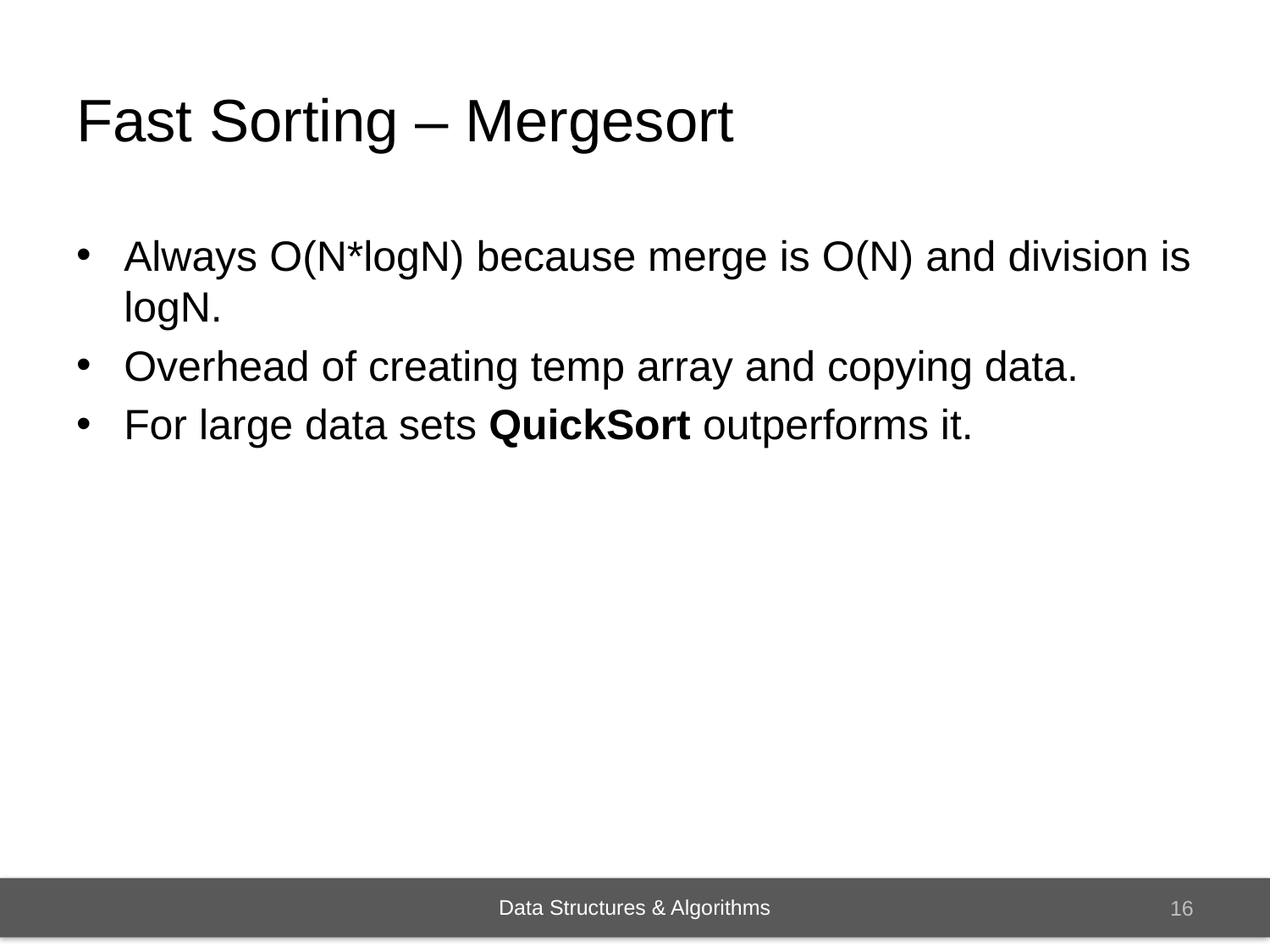

# Fast Sorting – Mergesort
Always O(N*logN) because merge is O(N) and division is logN.
Overhead of creating temp array and copying data.
For large data sets QuickSort outperforms it.

16